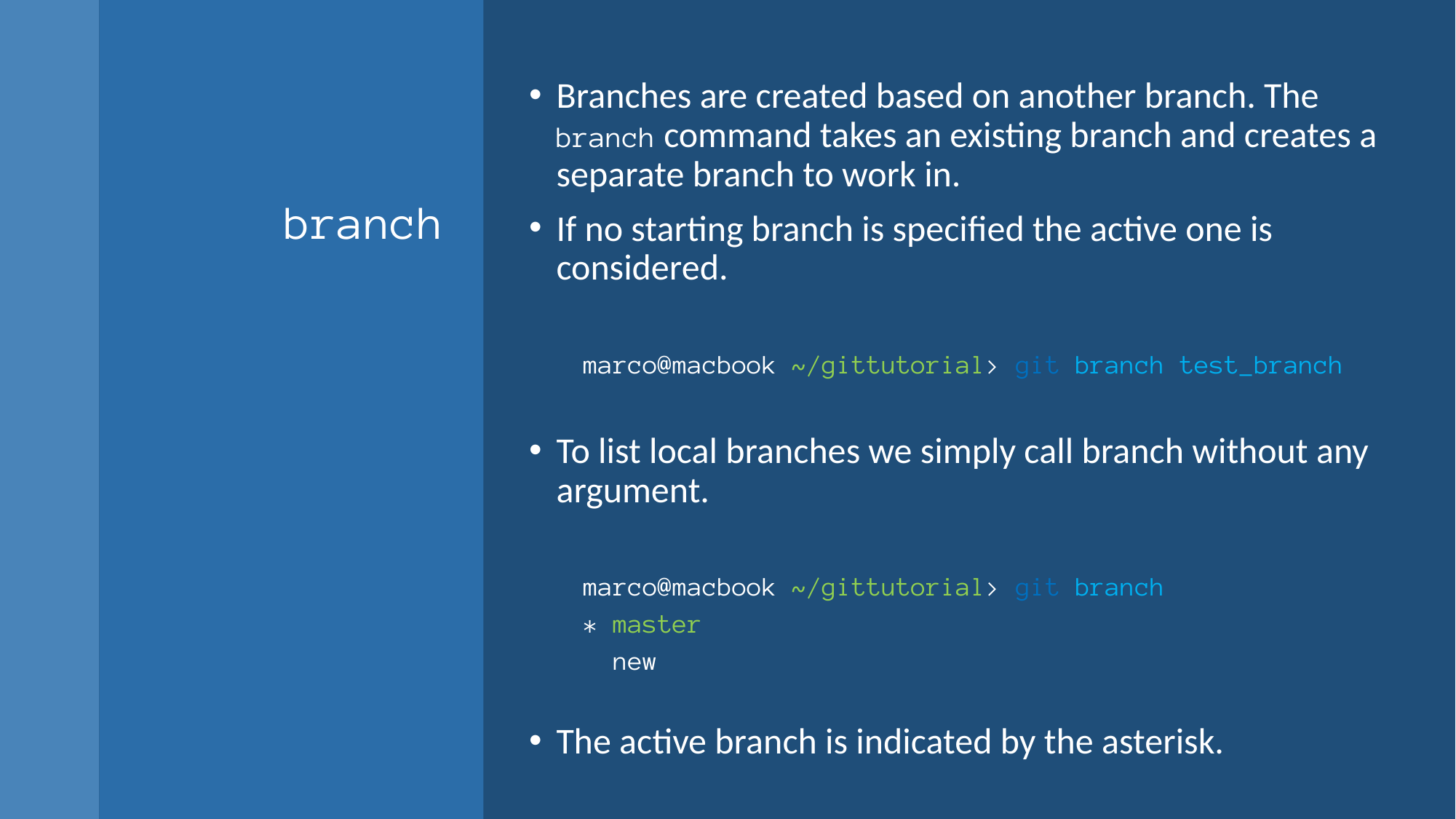

Branches are created based on another branch. The branch command takes an existing branch and creates a separate branch to work in.
If no starting branch is specified the active one is considered.

marco@macbook ~/gittutorial> git branch test_branch

To list local branches we simply call branch without any argument.

marco@macbook ~/gittutorial> git branch
* master
  new

The active branch is indicated by the asterisk.

# branch